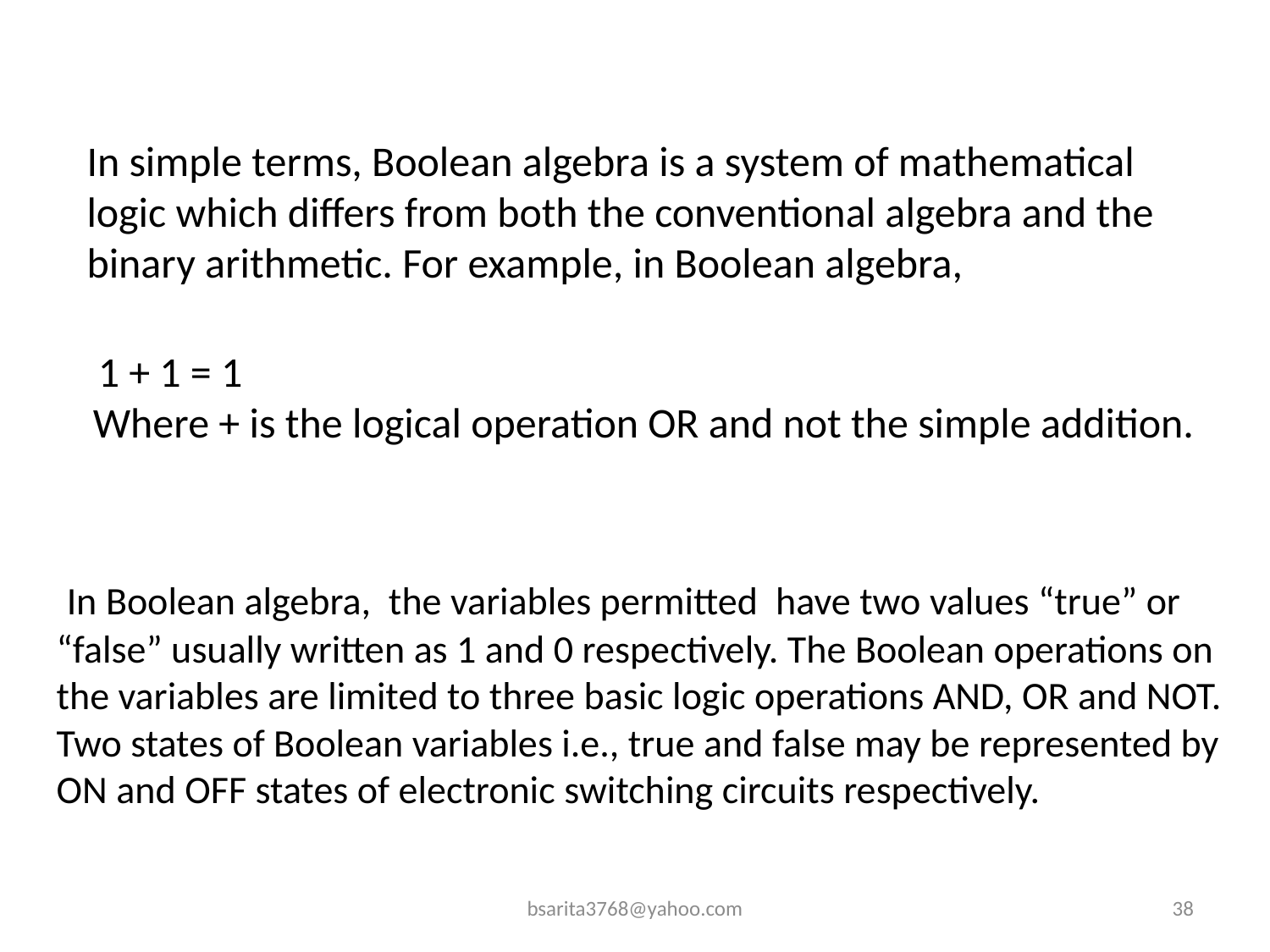

# In simple terms, Boolean algebra is a system of mathematical logic which differs from both the conventional algebra and the binary arithmetic. For example, in Boolean algebra,
      1 + 1 = 1
    Where + is the logical operation OR and not the simple addition.

     In Boolean algebra,  the variables permitted  have two values “true” or “false” usually written as 1 and 0 respectively. The Boolean operations on the variables are limited to three basic logic operations AND, OR and NOT. Two states of Boolean variables i.e., true and false may be represented by ON and OFF states of electronic switching circuits respectively.

bsarita3768@yahoo.com
38